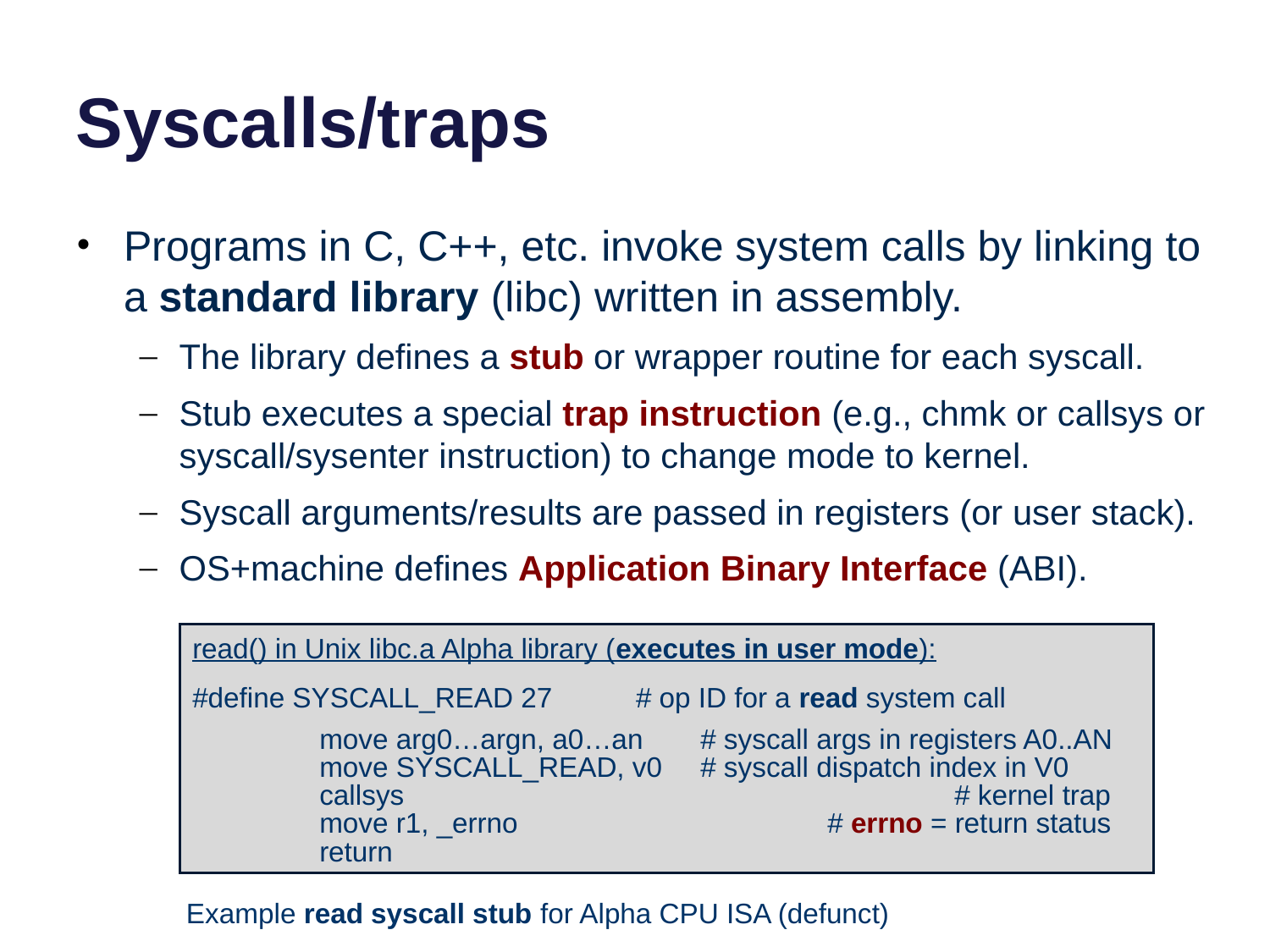

# Syscalls/traps
Programs in C, C++, etc. invoke system calls by linking to a standard library (libc) written in assembly.
The library defines a stub or wrapper routine for each syscall.
Stub executes a special trap instruction (e.g., chmk or callsys or syscall/sysenter instruction) to change mode to kernel.
Syscall arguments/results are passed in registers (or user stack).
OS+machine defines Application Binary Interface (ABI).
read() in Unix libc.a Alpha library (executes in user mode):
#define SYSCALL_READ 27	        # op ID for a read system call
	move arg0…argn, a0…an	# syscall args in registers A0..AN
	move SYSCALL_READ, v0	# syscall dispatch index in V0
	callsys					# kernel trap
	move r1, _errno			# errno = return status
	return
Example read syscall stub for Alpha CPU ISA (defunct)